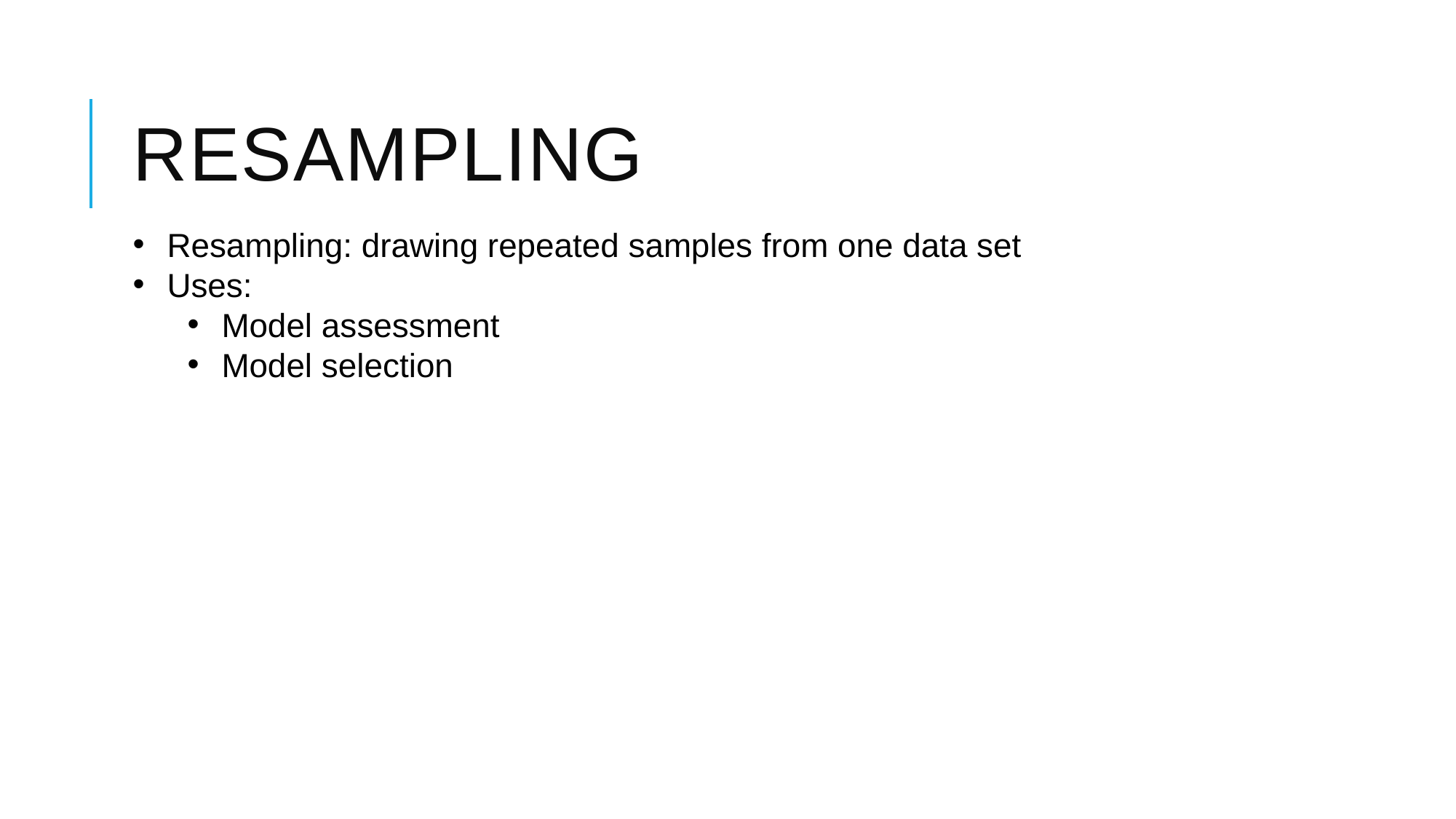

# Resampling
Resampling: drawing repeated samples from one data set
Uses:
Model assessment
Model selection